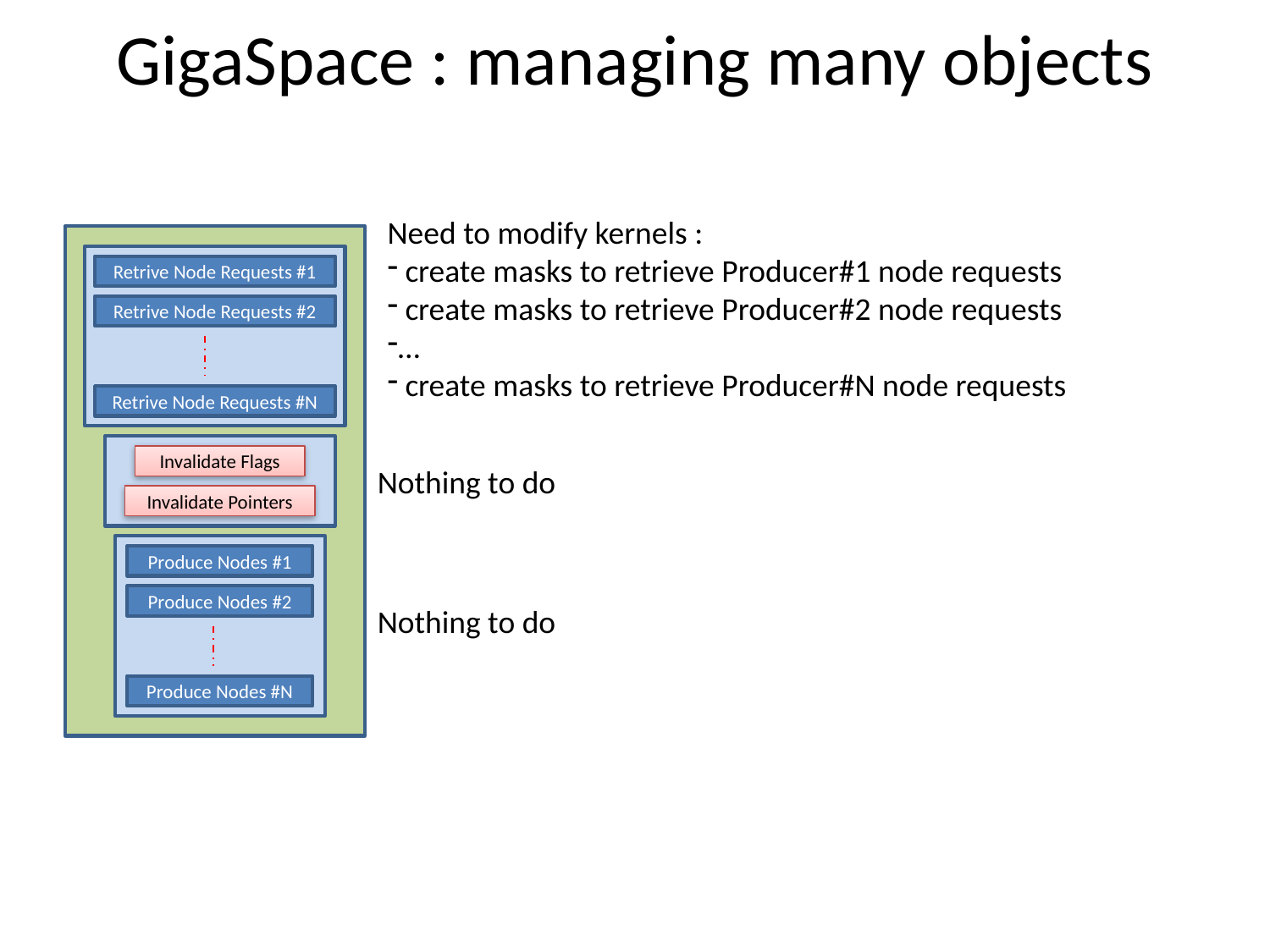

# GigaSpace : managing many objects
Need to modify kernels :
 create masks to retrieve Producer#1 node requests
 create masks to retrieve Producer#2 node requests
…
 create masks to retrieve Producer#N node requests

Retrive Node Requests #1
Retrive Node Requests #2
Retrive Node Requests #N

Invalidate Flags
Invalidate Pointers

Produce Nodes #1
Produce Nodes #2
Produce Nodes #N
Nothing to do
Nothing to do